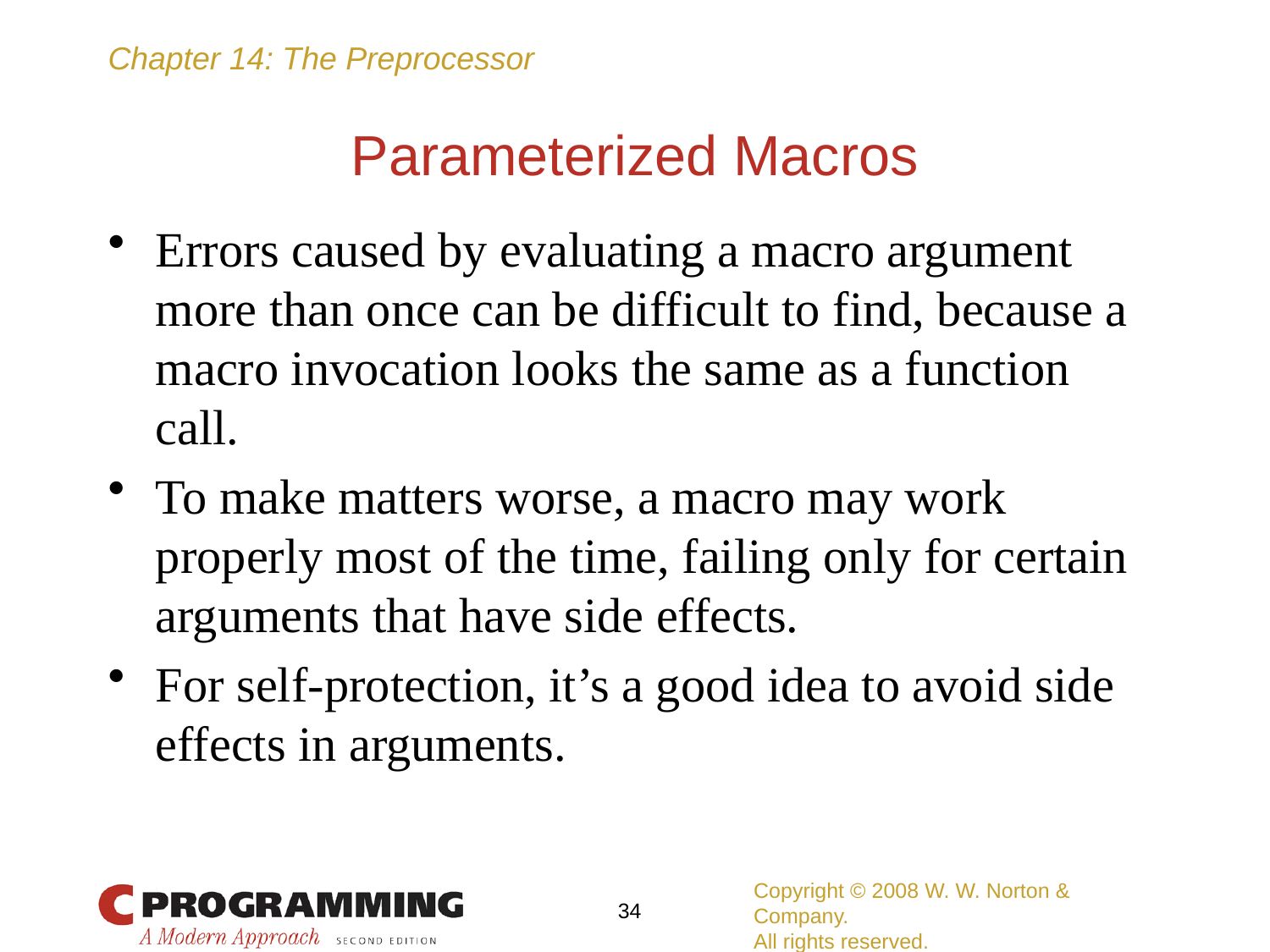

# Parameterized Macros
Errors caused by evaluating a macro argument more than once can be difficult to find, because a macro invocation looks the same as a function call.
To make matters worse, a macro may work properly most of the time, failing only for certain arguments that have side effects.
For self-protection, it’s a good idea to avoid side effects in arguments.
Copyright © 2008 W. W. Norton & Company.
All rights reserved.
34